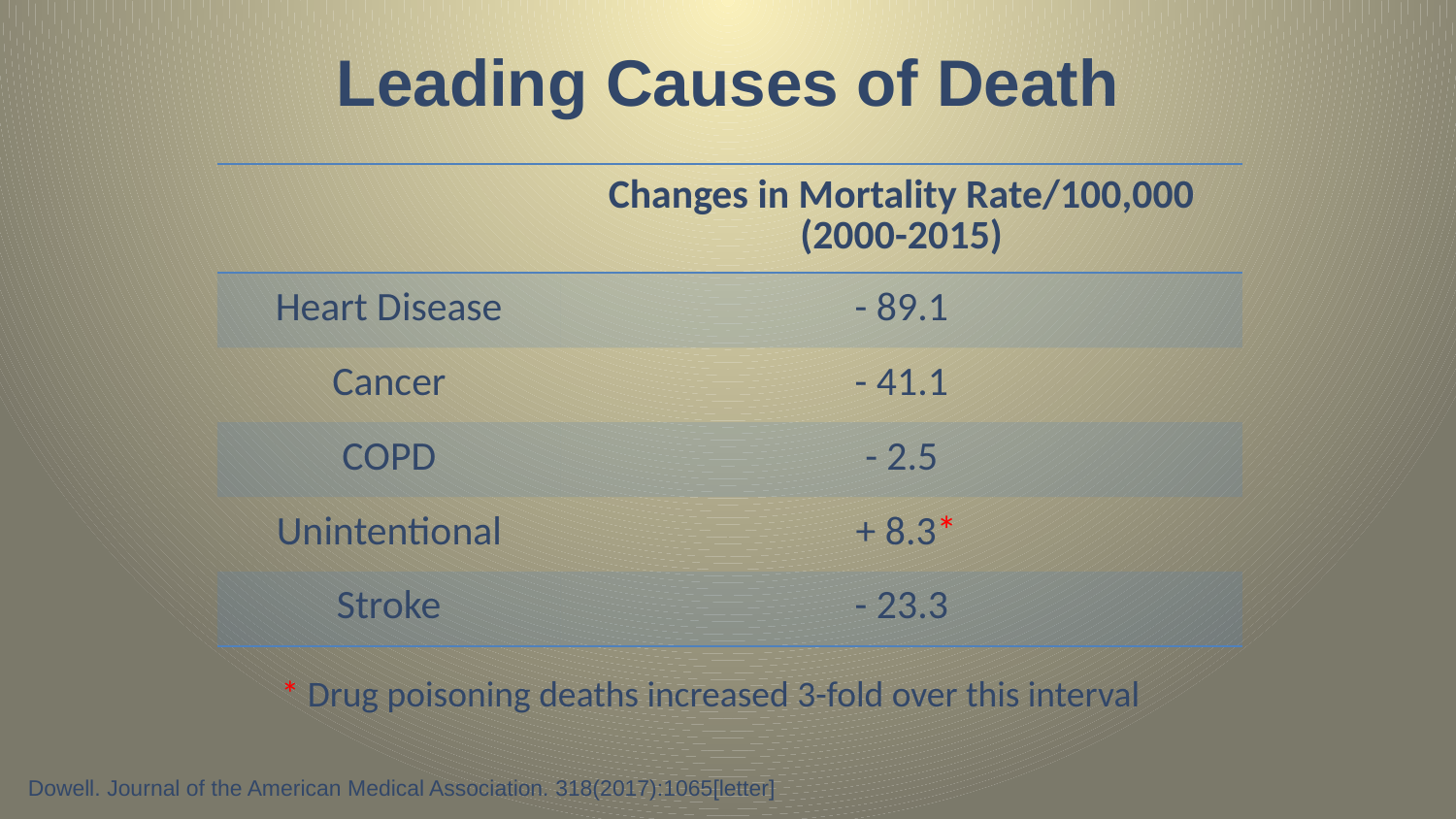

# Leading Causes of Death
|  | Changes in Mortality Rate/100,000 (2000-2015) |
| --- | --- |
| Heart Disease | - 89.1 |
| Cancer | - 41.1 |
| COPD | - 2.5 |
| Unintentional | + 8.3\* |
| Stroke | - 23.3 |
* Drug poisoning deaths increased 3-fold over this interval
Dowell. Journal of the American Medical Association. 318(2017):1065[letter]